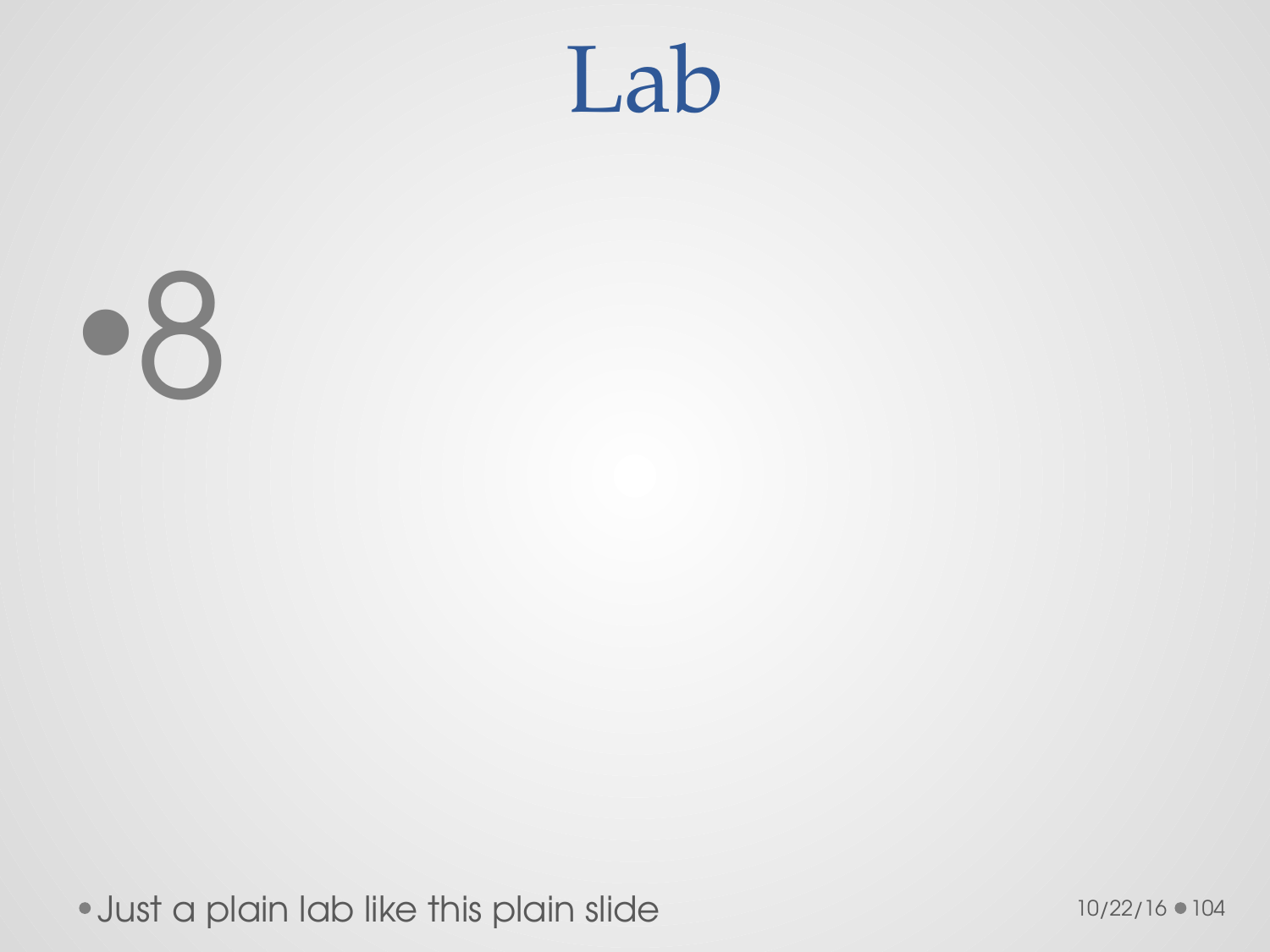

# Lab
8
Just a plain lab like this plain slide
10/22/16
104